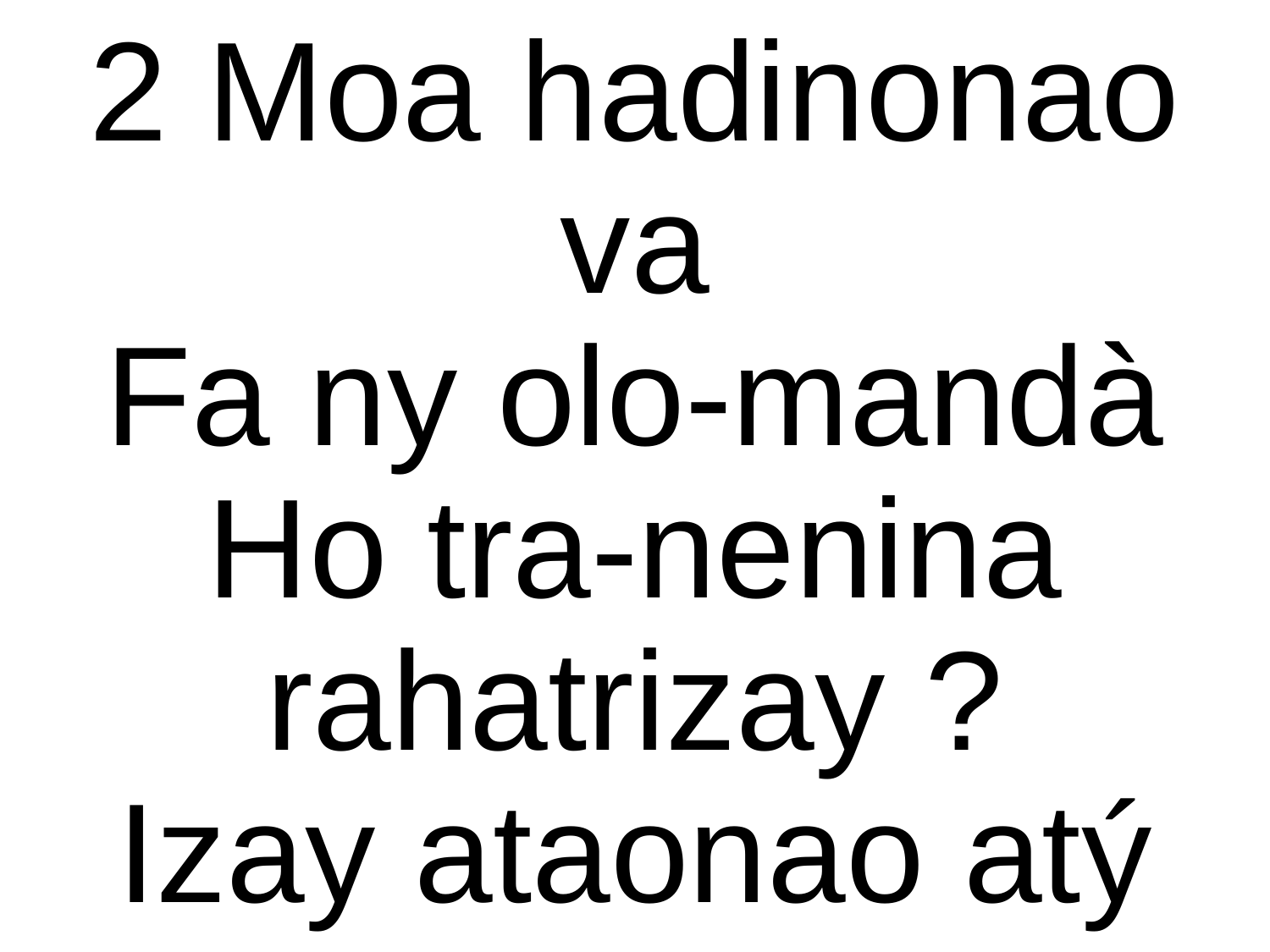

2 Moa hadinonao va
Fa ny olo-mandà
Ho tra-nenina rahatrizay ?
Izay ataonao atý